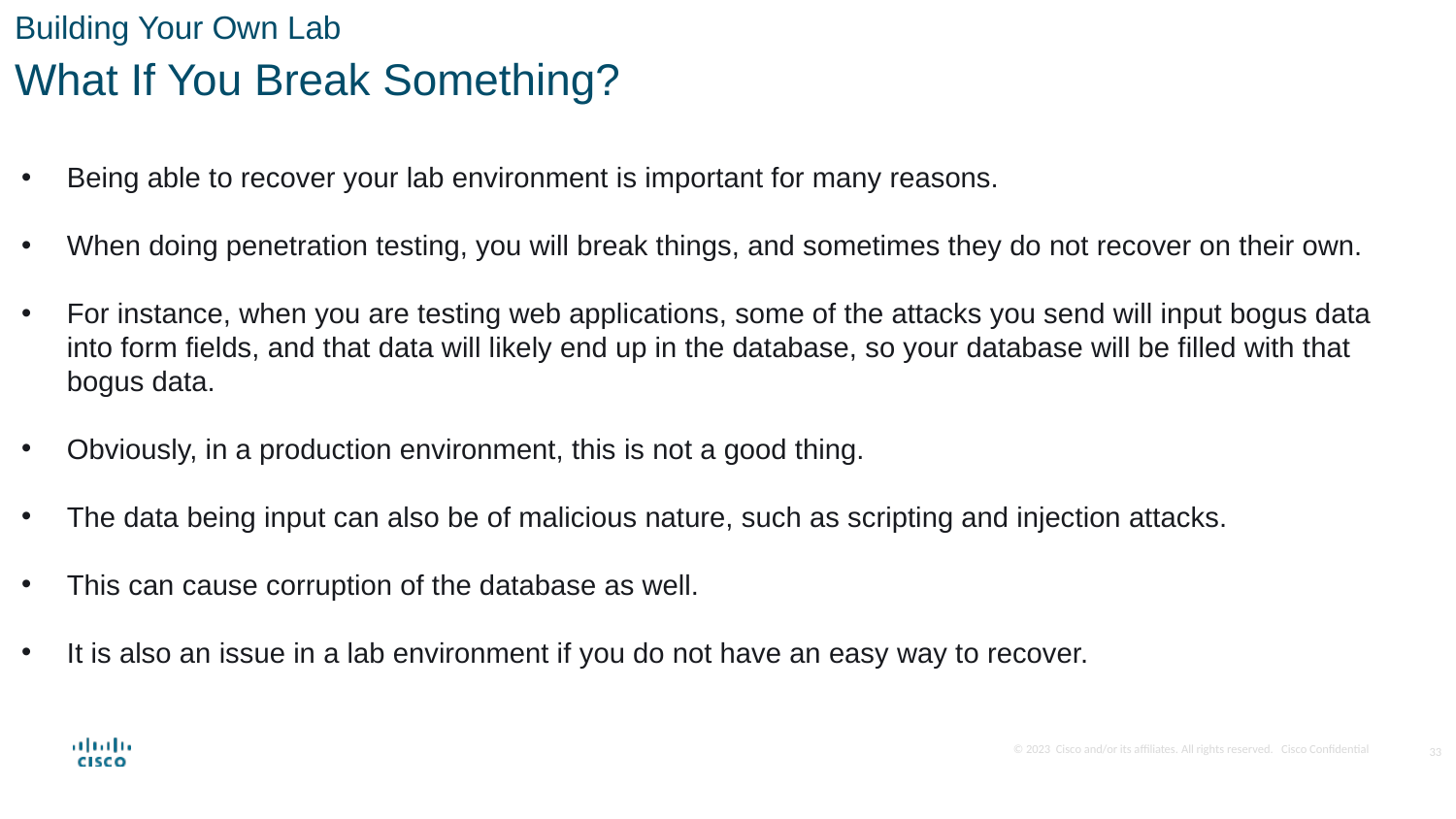

Building Your Own Lab
What If You Break Something?

Being able to recover your lab environment is important for many reasons.

When doing penetration testing, you will break things, and sometimes they do not recover on their own.

For instance, when you are testing web applications, some of the attacks you send will input bogus data into form fields, and that data will likely end up in the database, so your database will be filled with that bogus data.

Obviously, in a production environment, this is not a good thing.

The data being input can also be of malicious nature, such as scripting and injection attacks.

This can cause corruption of the database as well.

It is also an issue in a lab environment if you do not have an easy way to recover.

33